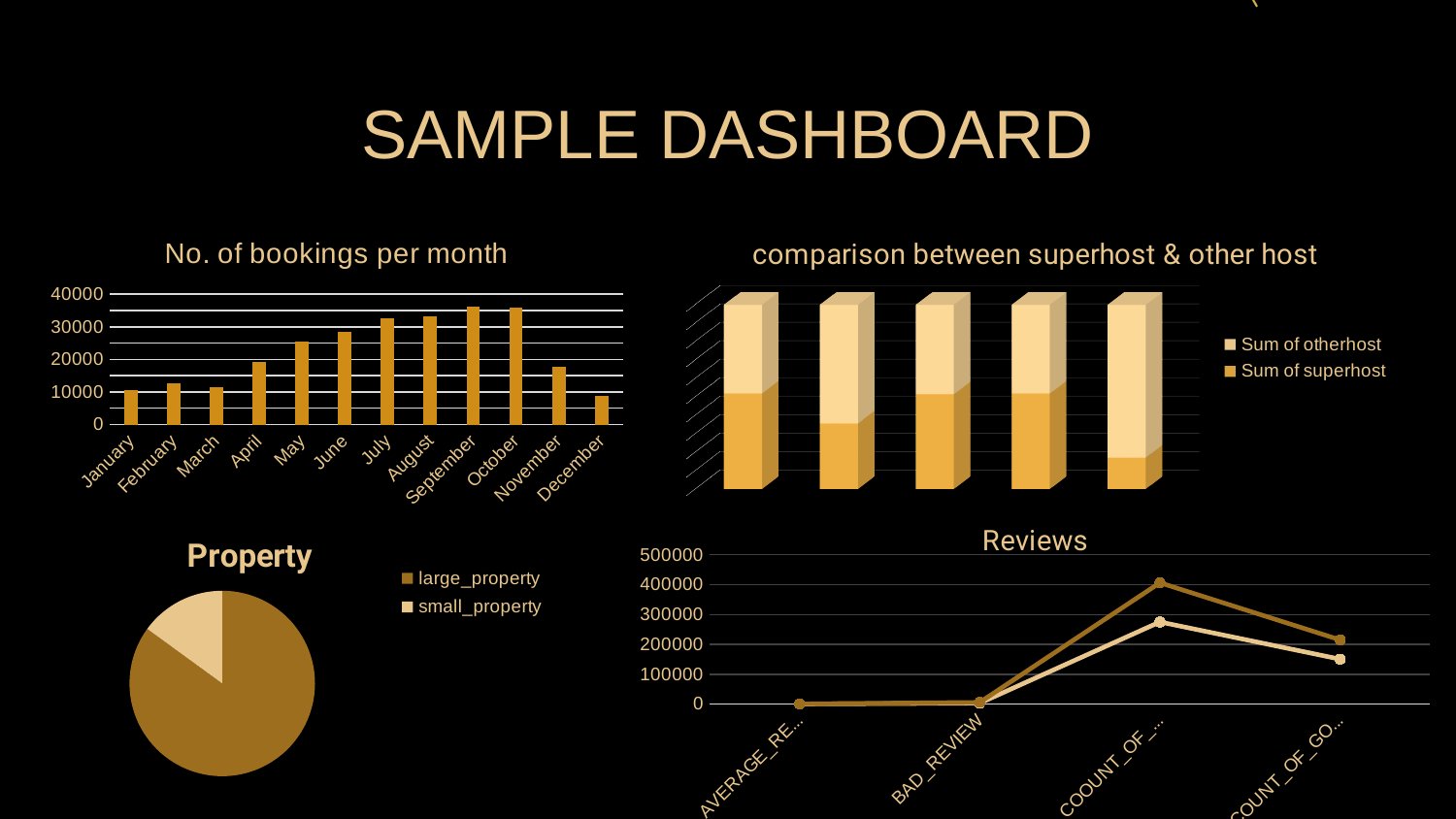

# SAMPLE DASHBOARD

### Chart: No. of bookings per month

| Category | superhost |
|---|---|
| January | 10482.0 |
| February | 12613.0 |
| March | 11434.0 |
| April | 19189.0 |
| May | 25539.0 |
| June | 28411.0 |
| July | 32548.0 |
| August | 33285.0 |
| September | 36287.0 |
| October | 36033.0 |
| November | 17568.0 |
| December | 8798.0 |

[unsupported chart]

### Chart: Reviews

| Category | Sum of superhost | Sum of otherhost |
|---|---|---|
| AVERAGE_REVIEW | 181.0 | 117.0 |
| BAD_REVIEW | 3022.0 | 2682.0 |
| COOUNT_OF_REVIEW | 274980.0 | 131496.0 |
| COUNT_OF_GOOD_REVIEW | 150297.0 | 64607.0 |

[unsupported chart]